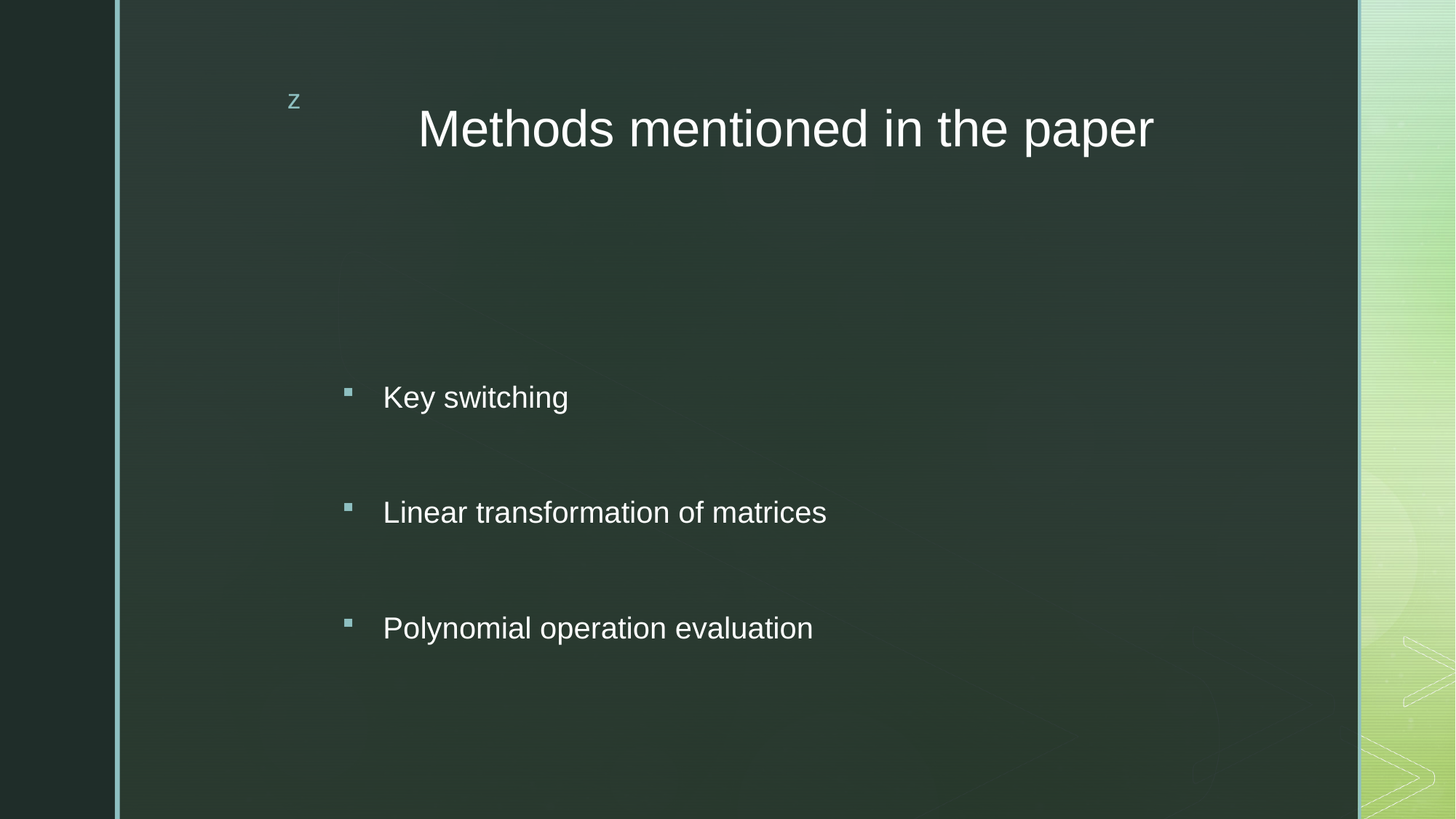

# Methods mentioned in the paper
Key switching
Linear transformation of matrices
Polynomial operation evaluation